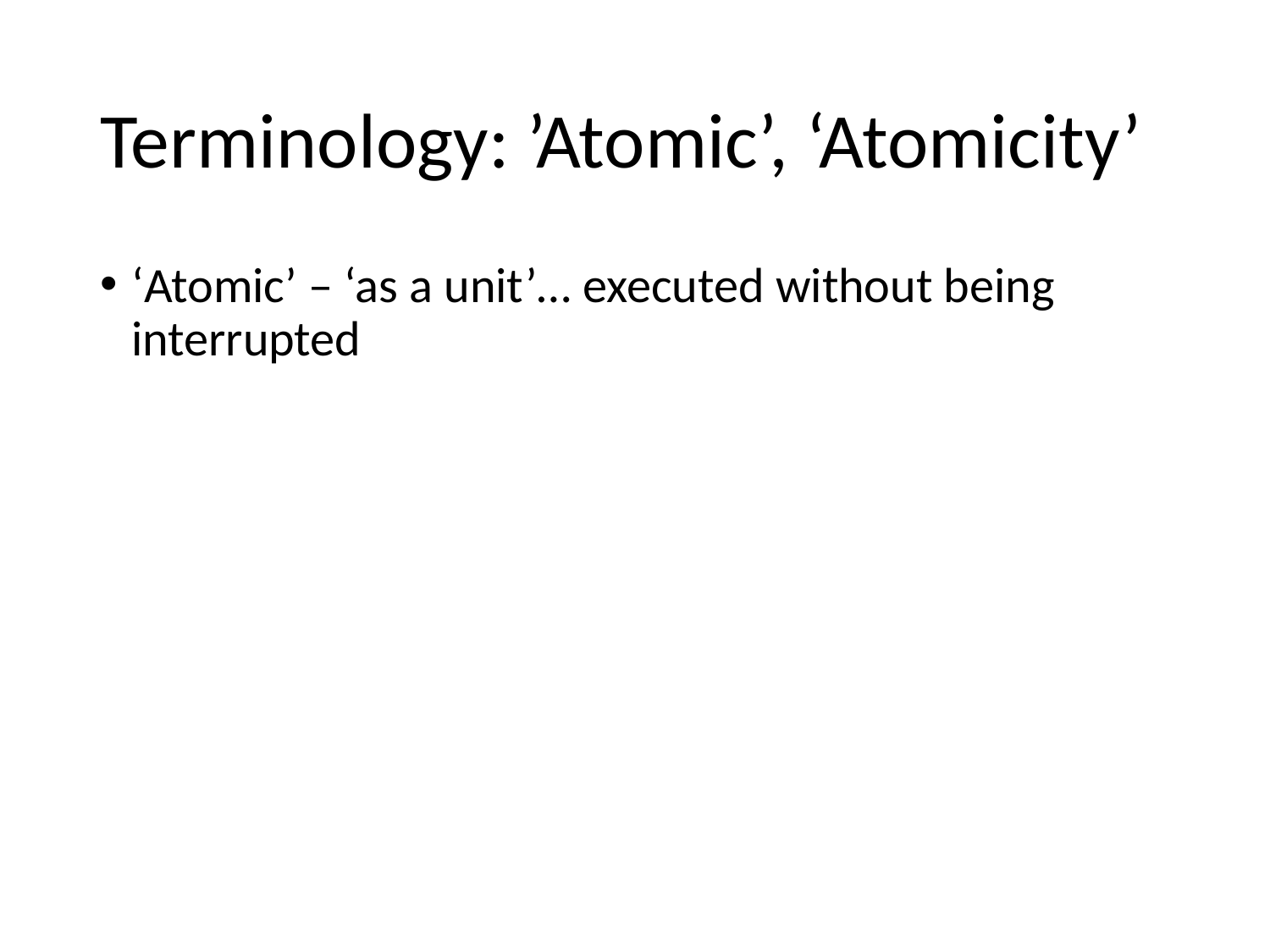

# Terminology: ’Atomic’, ‘Atomicity’
‘Atomic’ – ‘as a unit’… executed without being interrupted